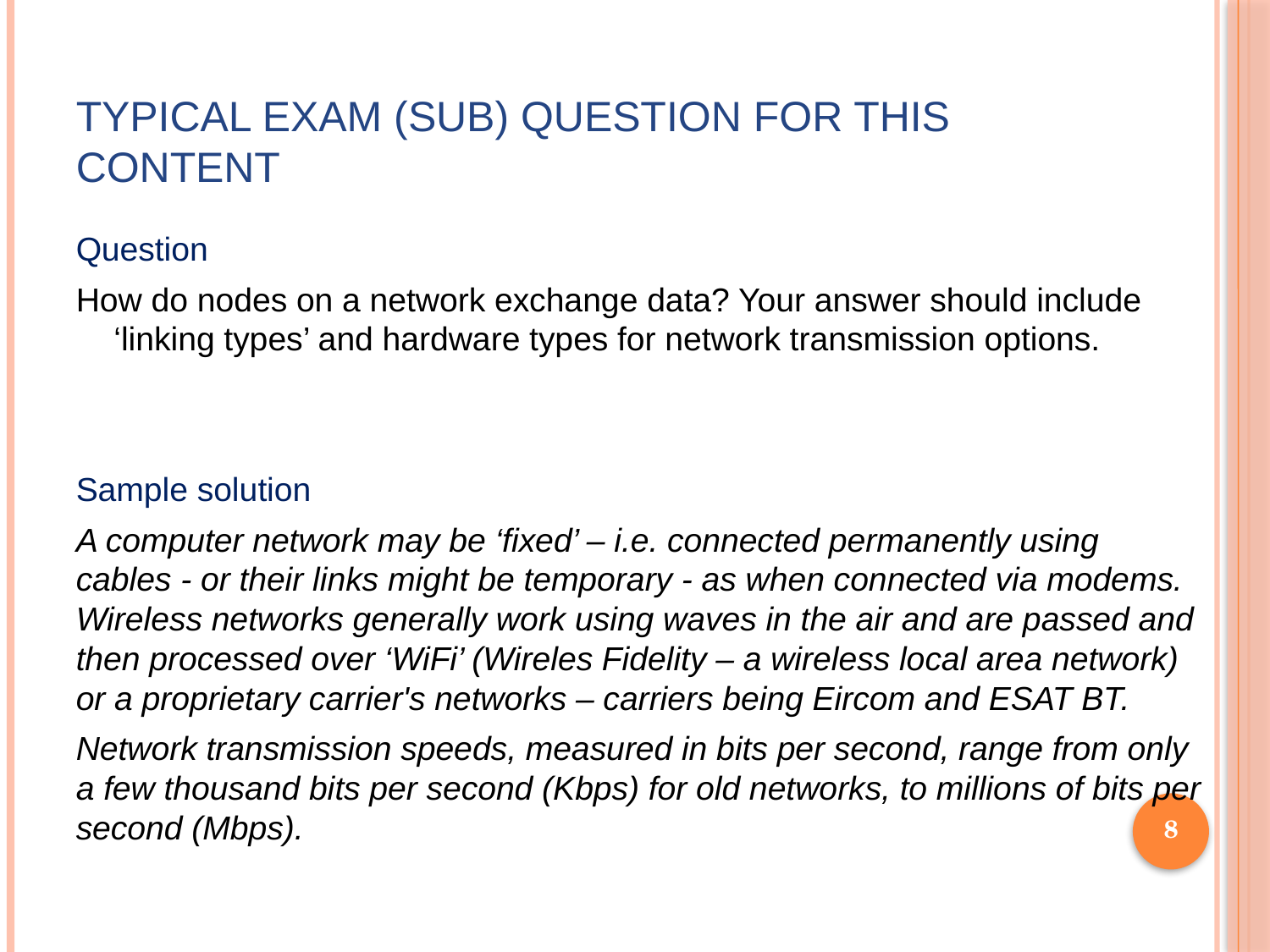

# Typical Exam (Sub) Question For This Content
Question
How do nodes on a network exchange data? Your answer should include ‘linking types’ and hardware types for network transmission options.

Sample solution
A computer network may be ‘fixed’ – i.e. connected permanently using cables - or their links might be temporary - as when connected via modems. Wireless networks generally work using waves in the air and are passed and then processed over ‘WiFi’ (Wireles Fidelity – a wireless local area network) or a proprietary carrier's networks – carriers being Eircom and ESAT BT.
Network transmission speeds, measured in bits per second, range from only a few thousand bits per second (Kbps) for old networks, to millions of bits per second (Mbps).

8